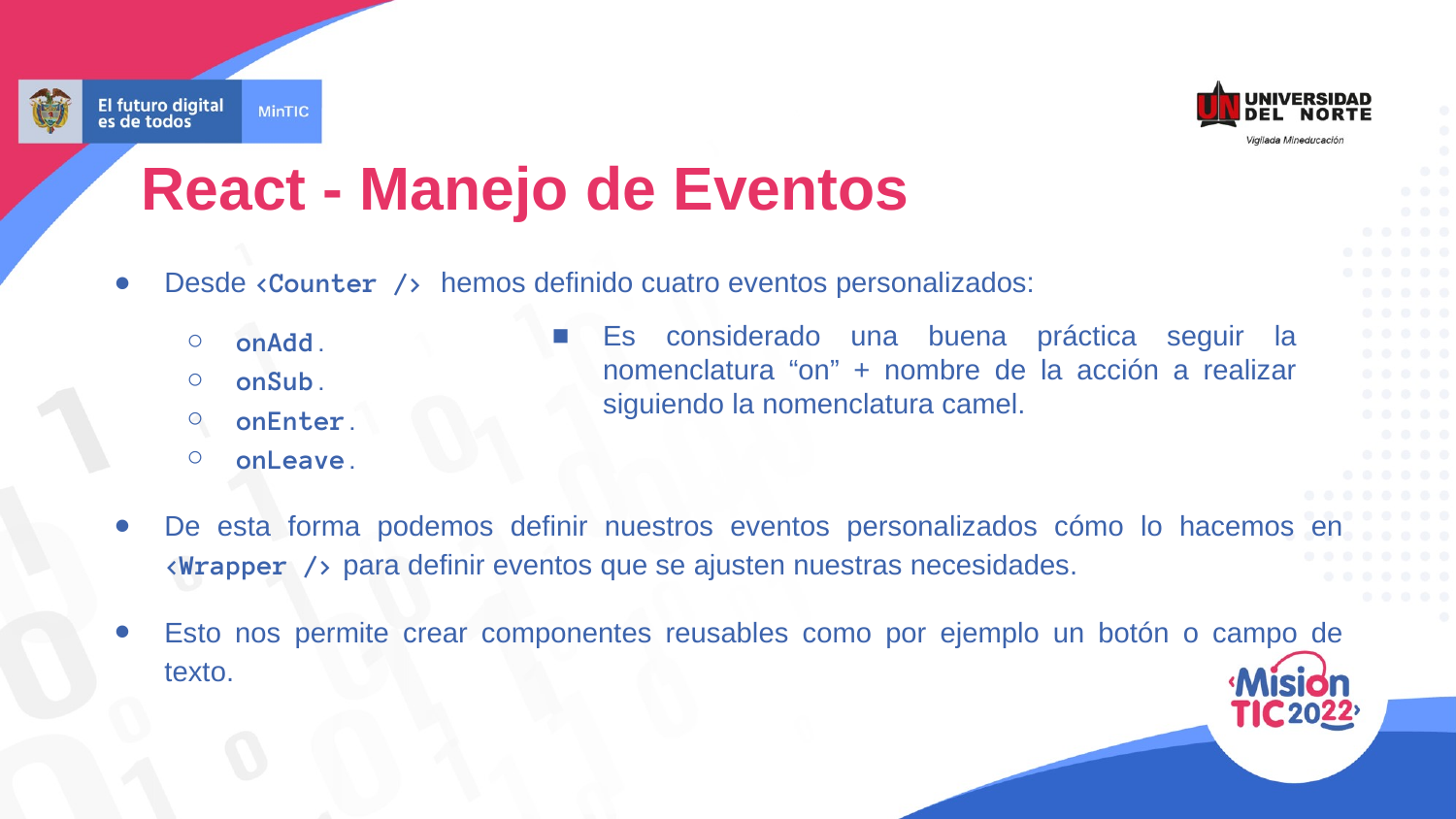

React - Manejo de Eventos
Desde <Counter /> hemos definido cuatro eventos personalizados:
onAdd.
onSub.
onEnter.
onLeave.
De esta forma podemos definir nuestros eventos personalizados cómo lo hacemos en <Wrapper /> para definir eventos que se ajusten nuestras necesidades.
Esto nos permite crear componentes reusables como por ejemplo un botón o campo de texto.

Es considerado una buena práctica seguir la nomenclatura “on” + nombre de la acción a realizar siguiendo la nomenclatura camel.